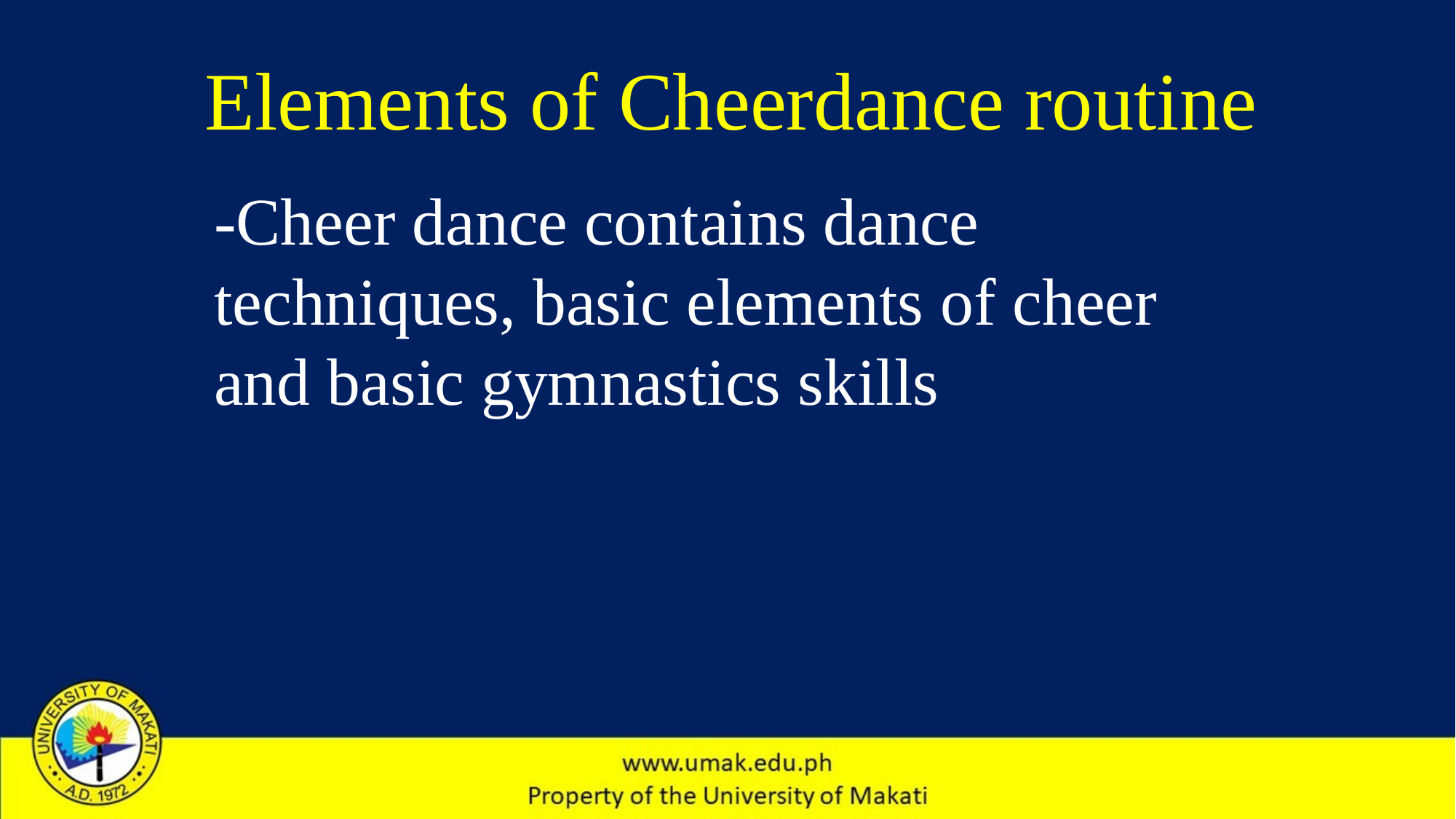

# Elements of Cheerdance routine
-Cheer dance contains dance techniques, basic elements of cheer and basic gymnastics skills